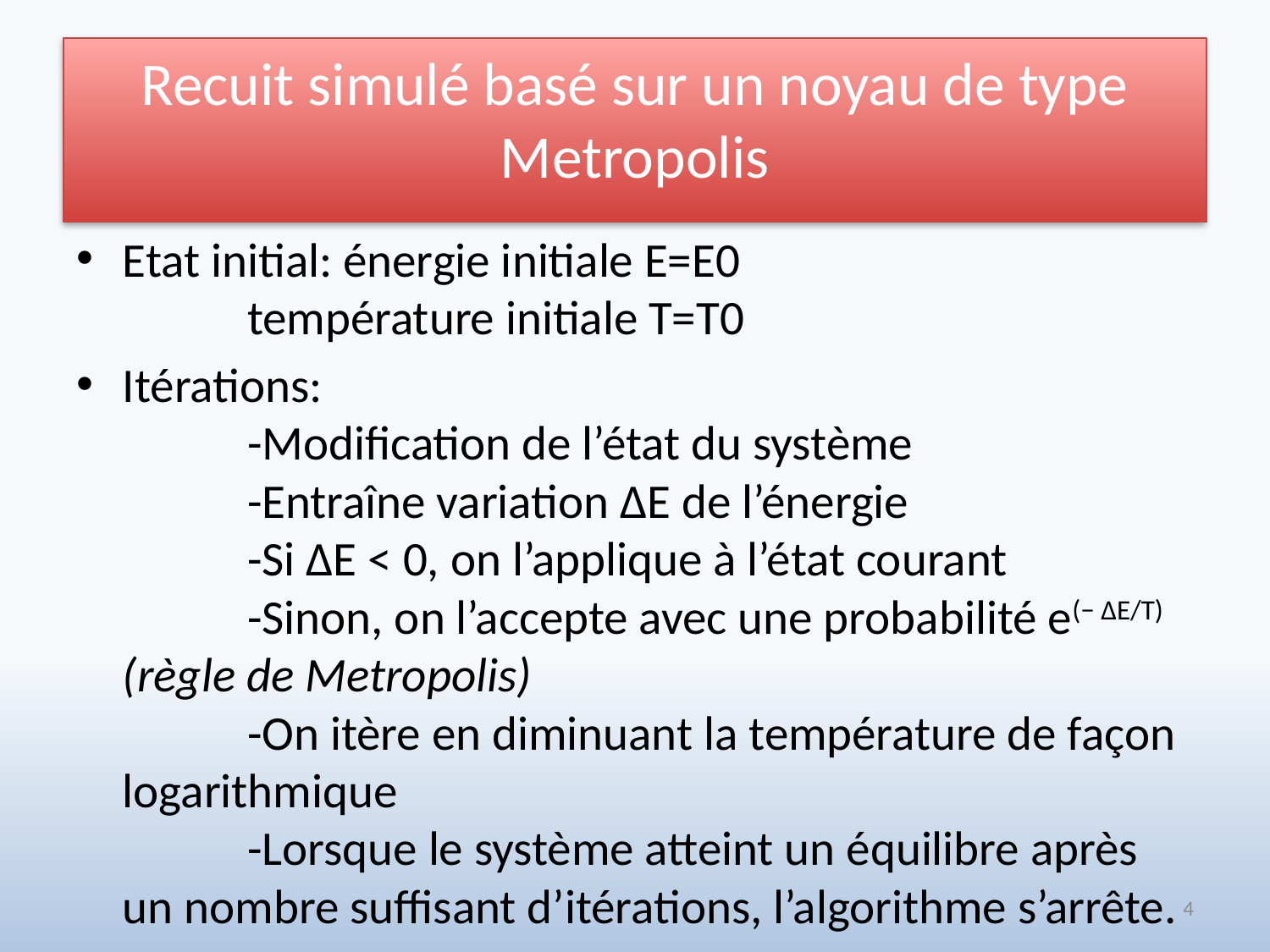

# Recuit simulé basé sur un noyau de type Metropolis

Etat initial: énergie initiale E=E0
					température initiale T=T0
Itérations:
					-Modification de l’état du système
					-Entraîne variation ΔE de l’énergie
					-Si ΔE < 0, on l’applique à l’état courant
					-Sinon, on l’accepte avec une probabilité e(− ΔE/T) (règle de Metropolis)
					-On itère en diminuant la température de façon logarithmique
					-Lorsque le système atteint un équilibre après un nombre suffisant d’itérations, l’algorithme s’arrête.
4